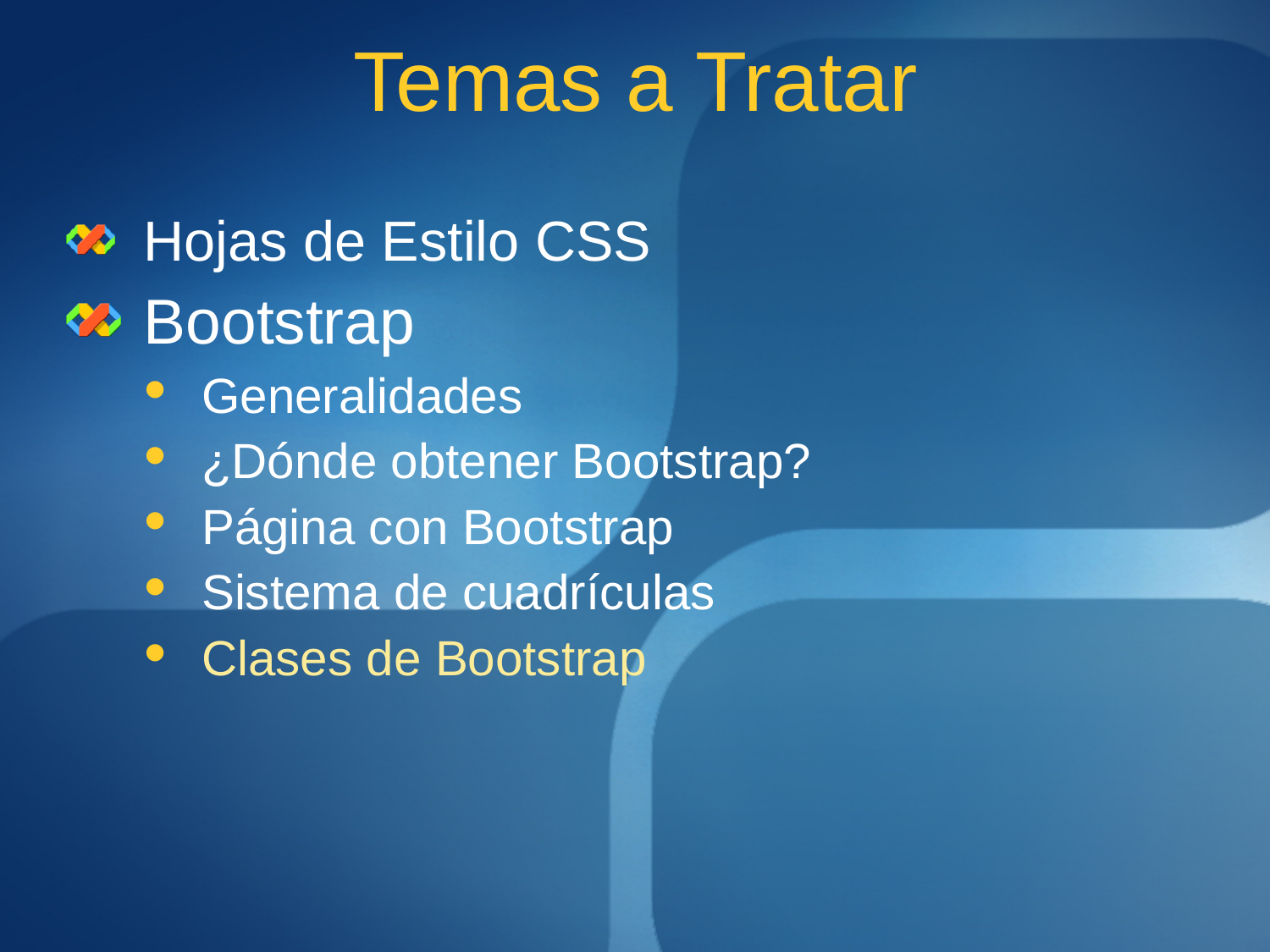

# Temas a Tratar
Hojas de Estilo CSS
Bootstrap
Generalidades
¿Dónde obtener Bootstrap?
Página con Bootstrap
Sistema de cuadrículas
Clases de Bootstrap